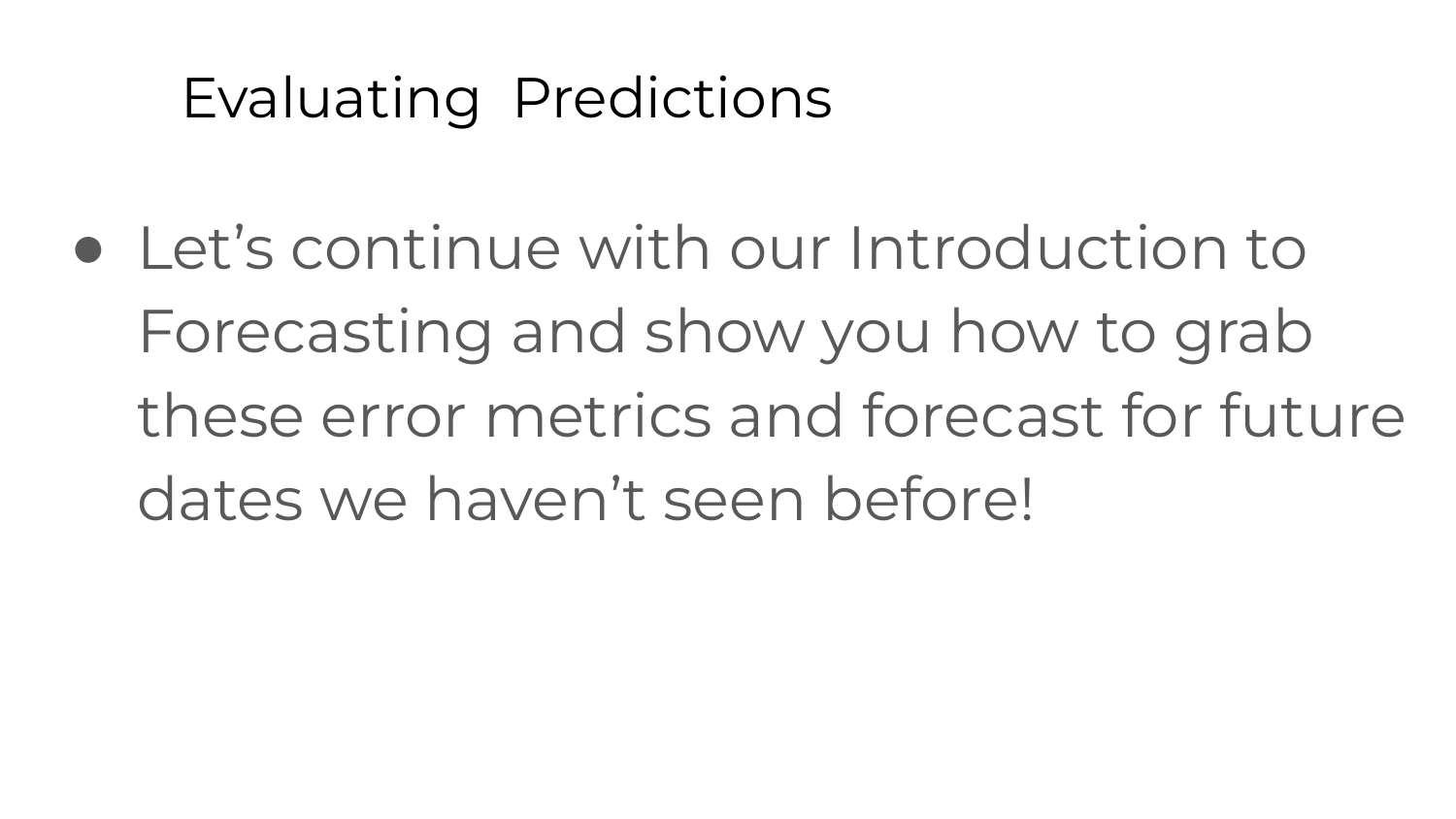

# Evaluating  Predictions

Let’s continue with our Introduction to Forecasting and show you how to grab these error metrics and forecast for future dates we haven’t seen before!